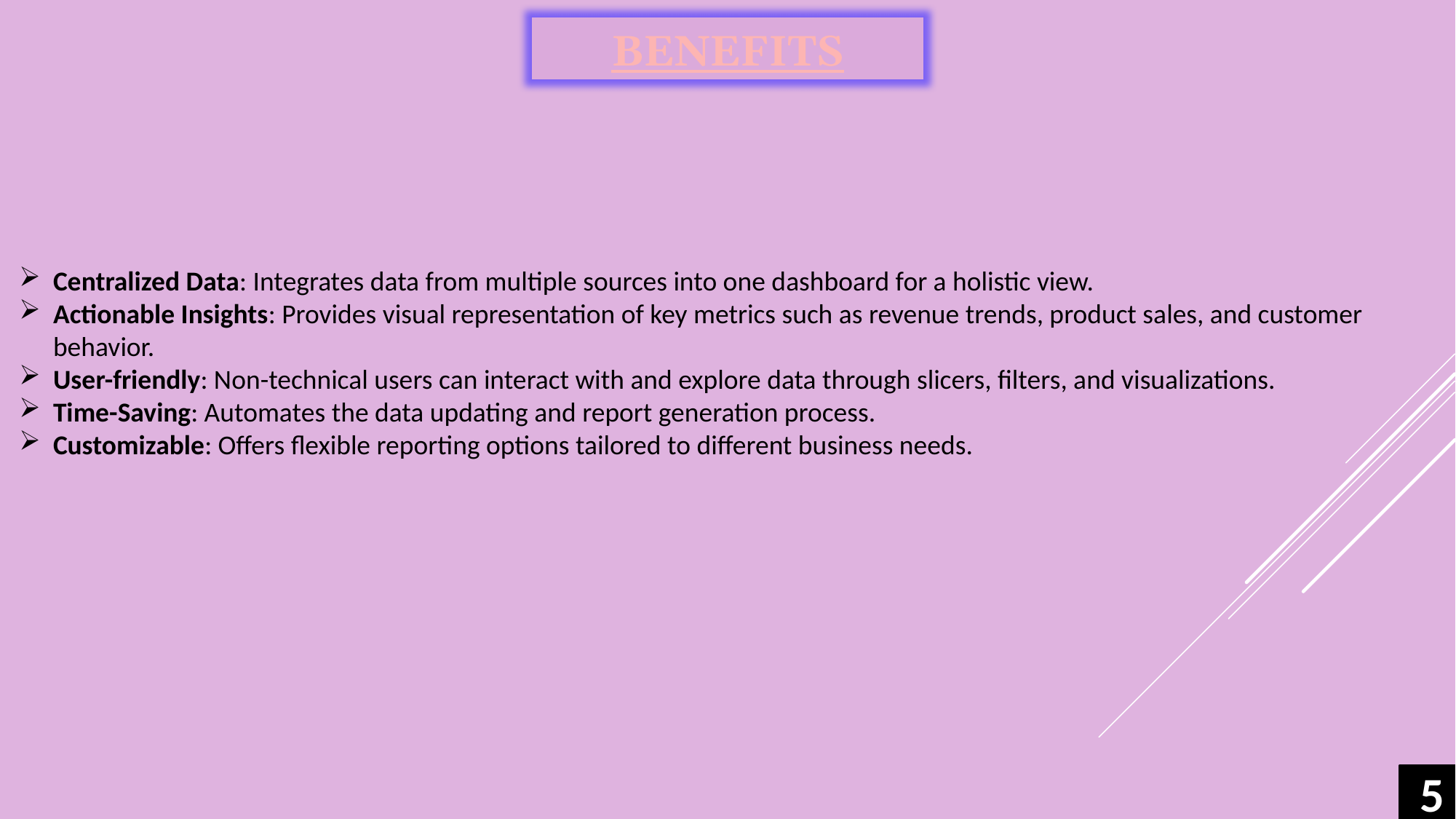

BENEFITS
Centralized Data: Integrates data from multiple sources into one dashboard for a holistic view.
Actionable Insights: Provides visual representation of key metrics such as revenue trends, product sales, and customer behavior.
User-friendly: Non-technical users can interact with and explore data through slicers, filters, and visualizations.
Time-Saving: Automates the data updating and report generation process.
Customizable: Offers flexible reporting options tailored to different business needs.

5